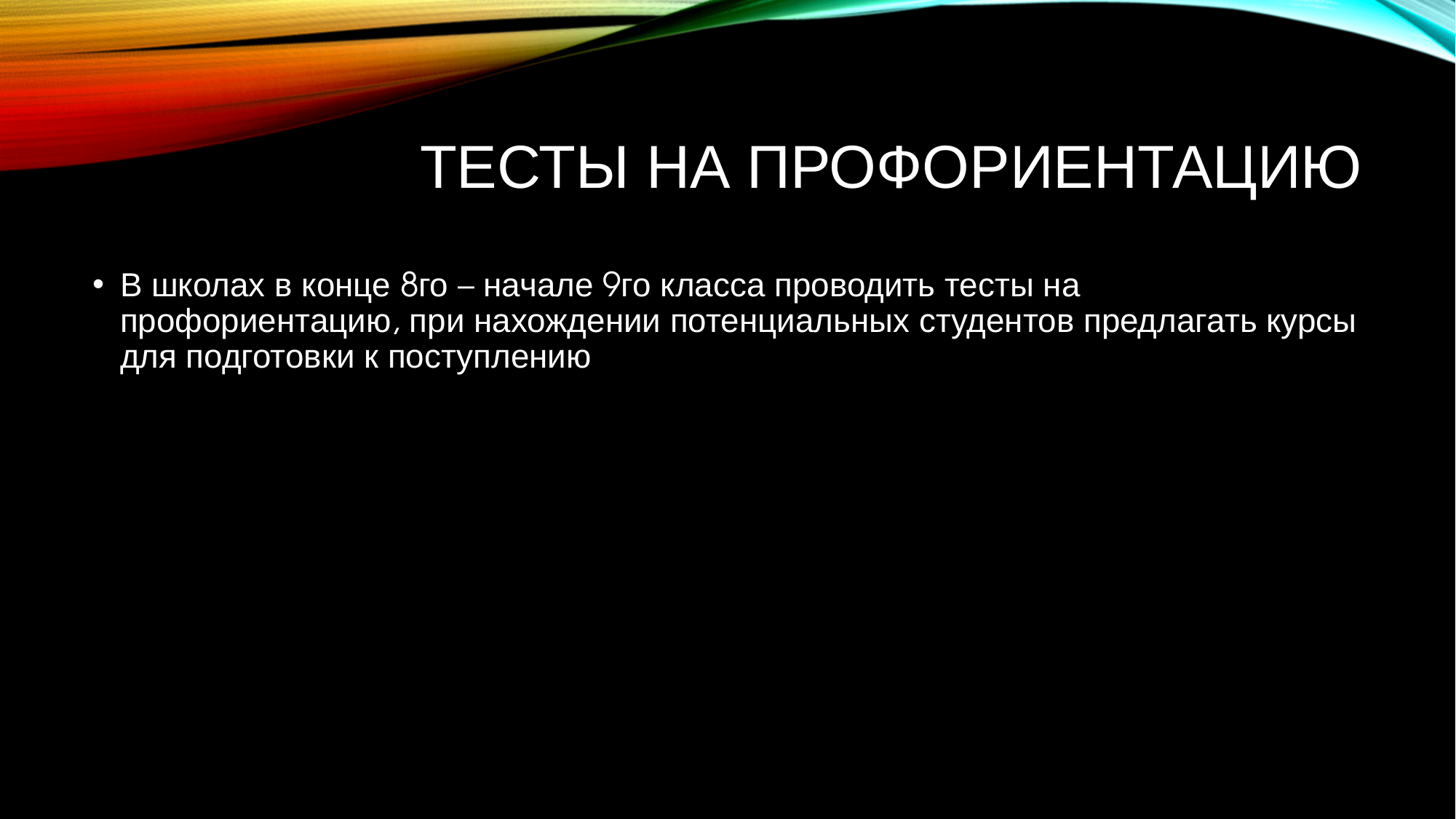

# Тесты на профориентацию
В школах в конце 8го – начале 9го класса проводить тесты на профориентацию, при нахождении потенциальных студентов предлагать курсы для подготовки к поступлению